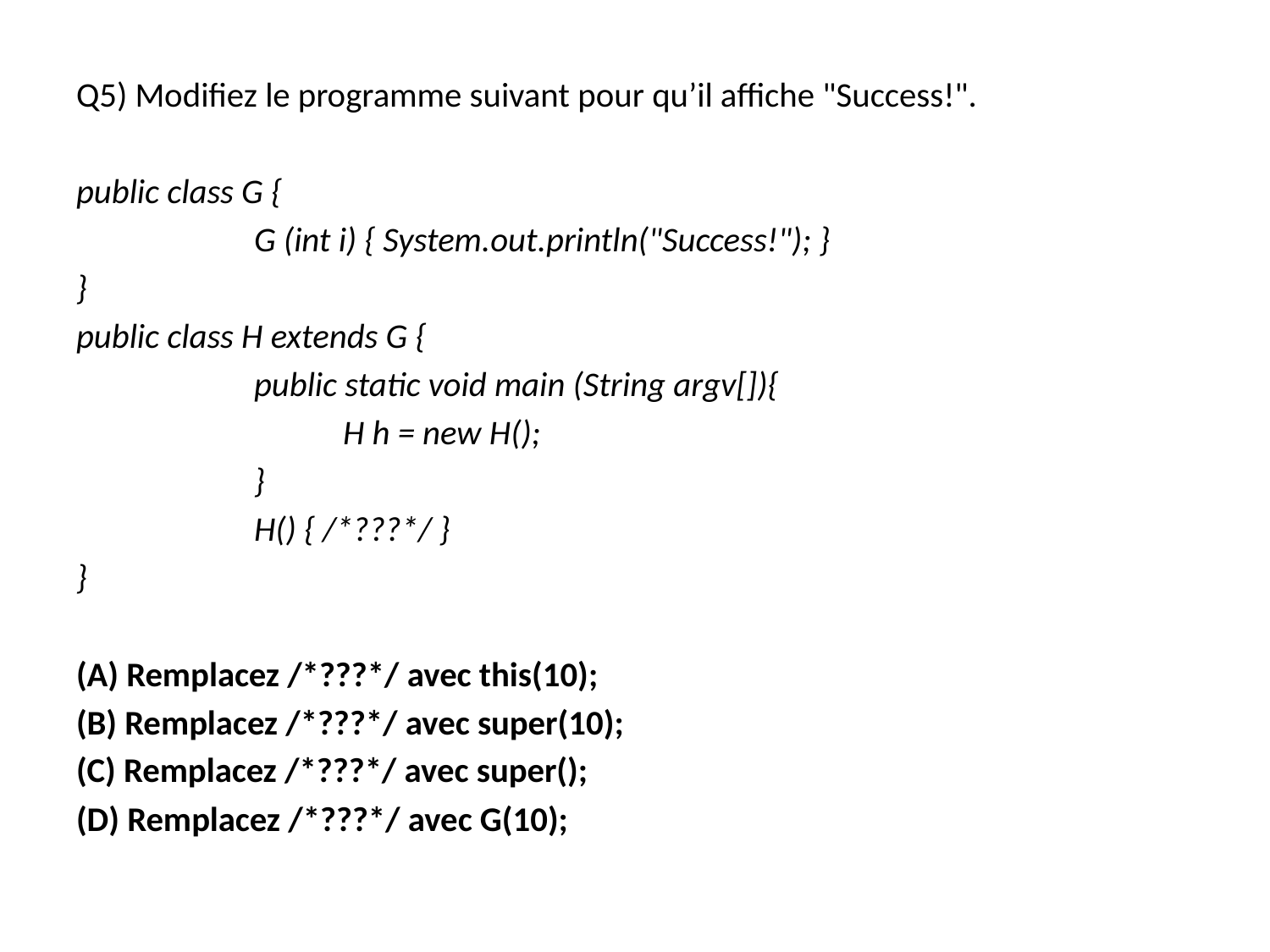

Q5) Modifiez le programme suivant pour qu’il affiche "Success!".

public class G {
		G (int i) { System.out.println("Success!"); }
}
public class H extends G {
		public static void main (String argv[]){
	    		H h = new H();
		}
		H() { /*???*/ }
}

(A) Remplacez /*???*/ avec this(10);
(B) Remplacez /*???*/ avec super(10);
(C) Remplacez /*???*/ avec super();
(D) Remplacez /*???*/ avec G(10);